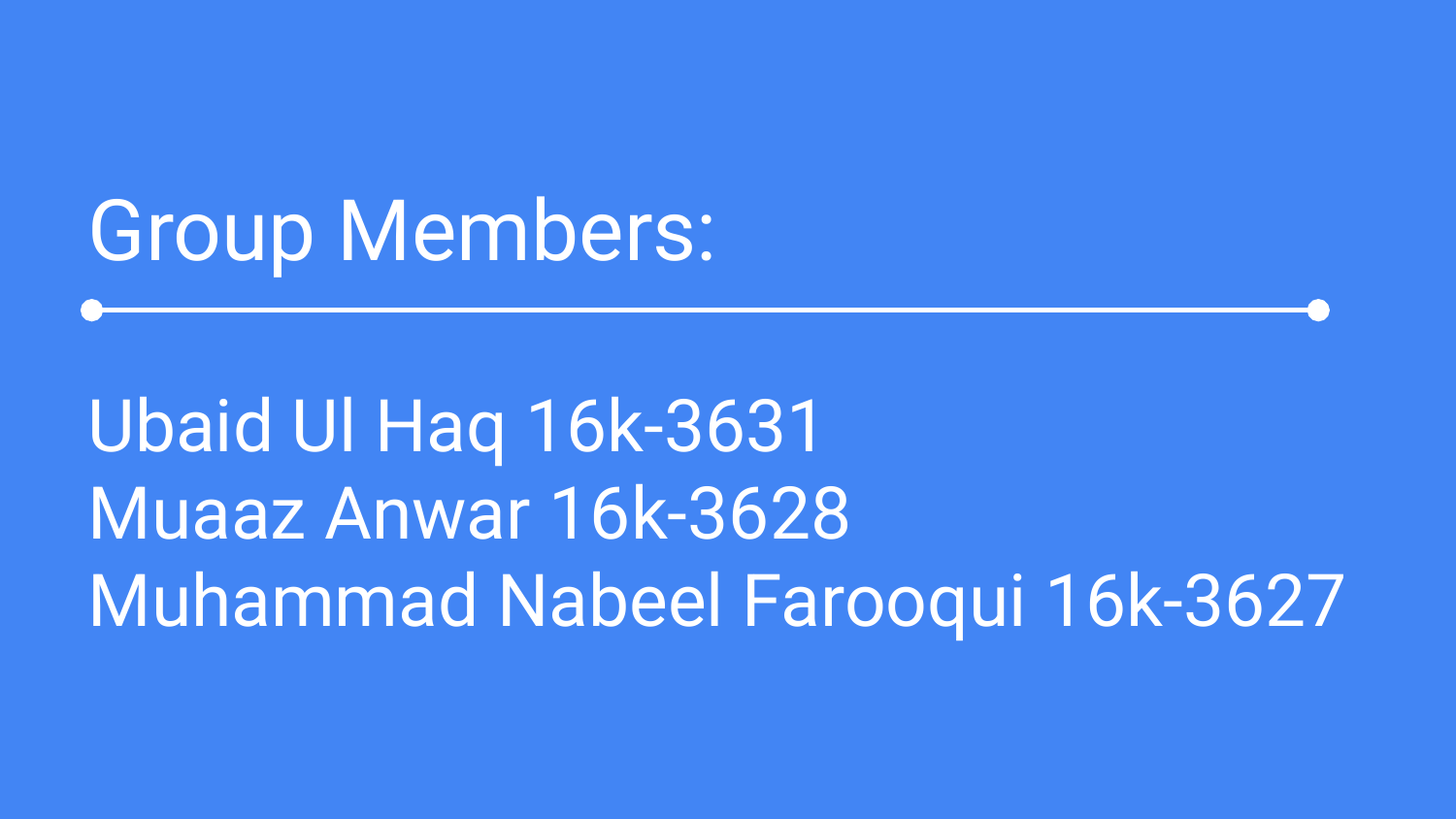

# Group Members:

Ubaid Ul Haq 16k-3631
Muaaz Anwar 16k-3628
Muhammad Nabeel Farooqui 16k-3627